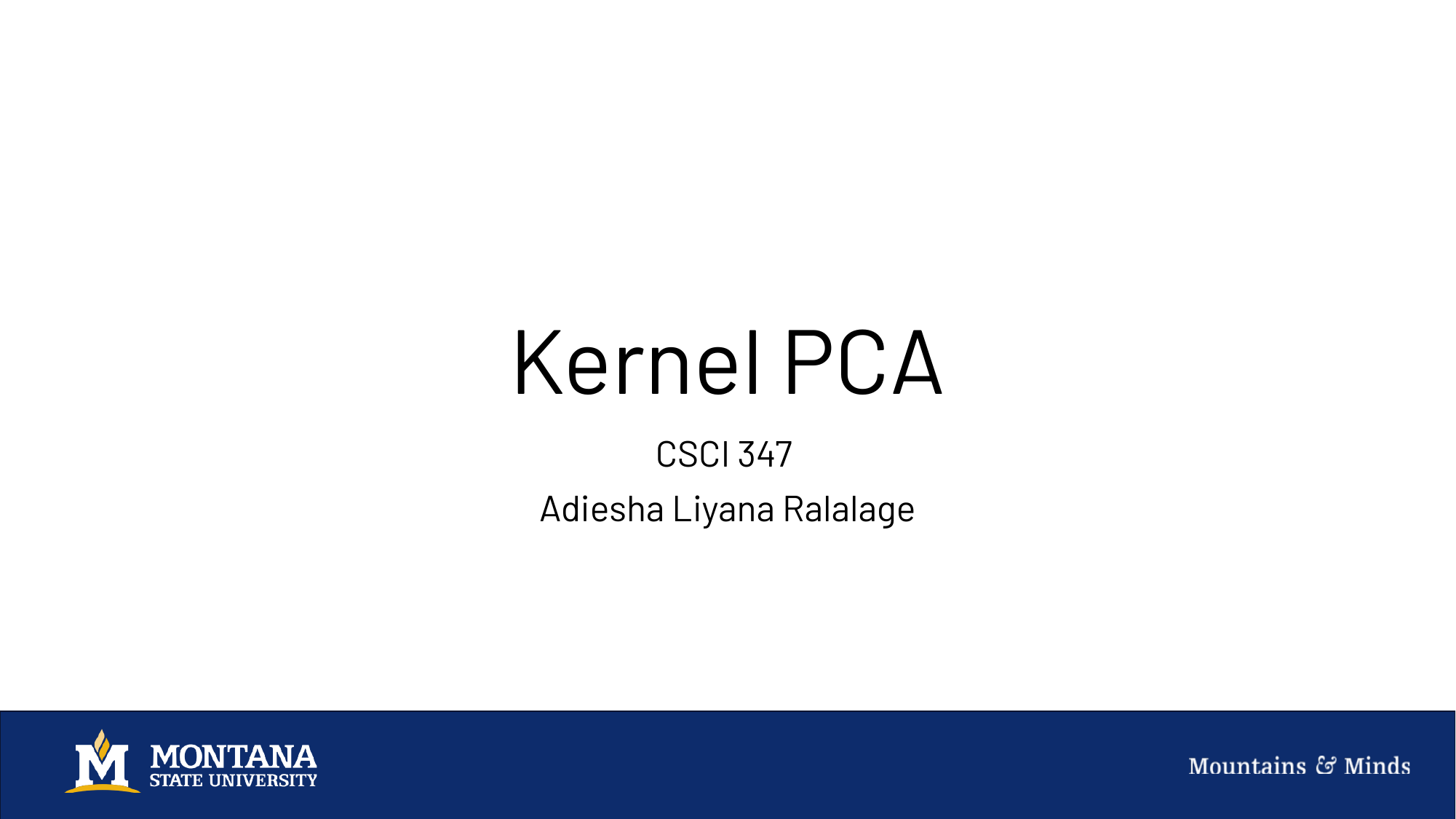

# Kernel PCA
CSCI 347
Adiesha Liyana Ralalage